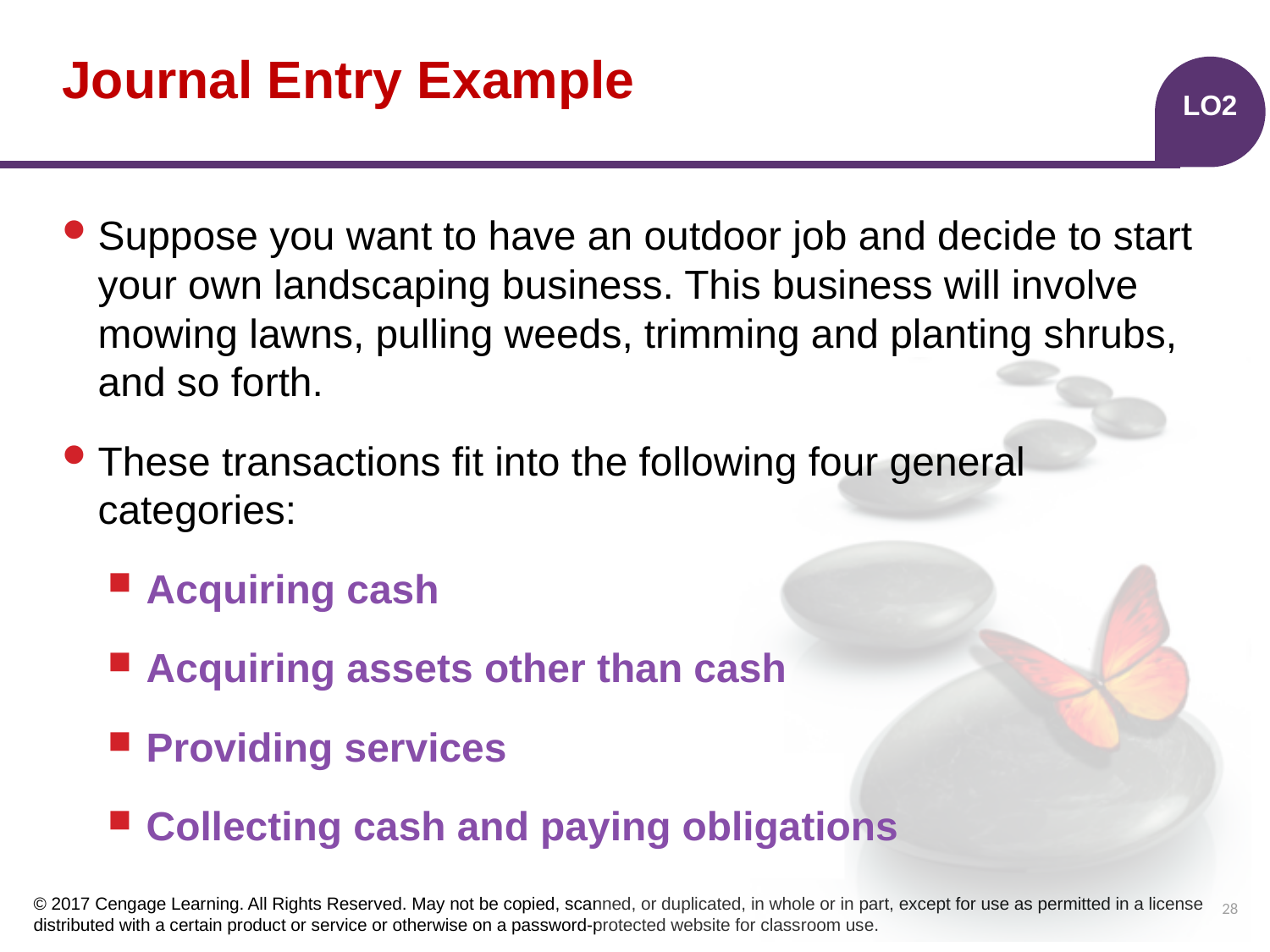

# Journal Entry Example
LO2
Suppose you want to have an outdoor job and decide to start your own landscaping business. This business will involve mowing lawns, pulling weeds, trimming and planting shrubs, and so forth.
These transactions fit into the following four general categories:
Acquiring cash
Acquiring assets other than cash
Providing services
Collecting cash and paying obligations
28